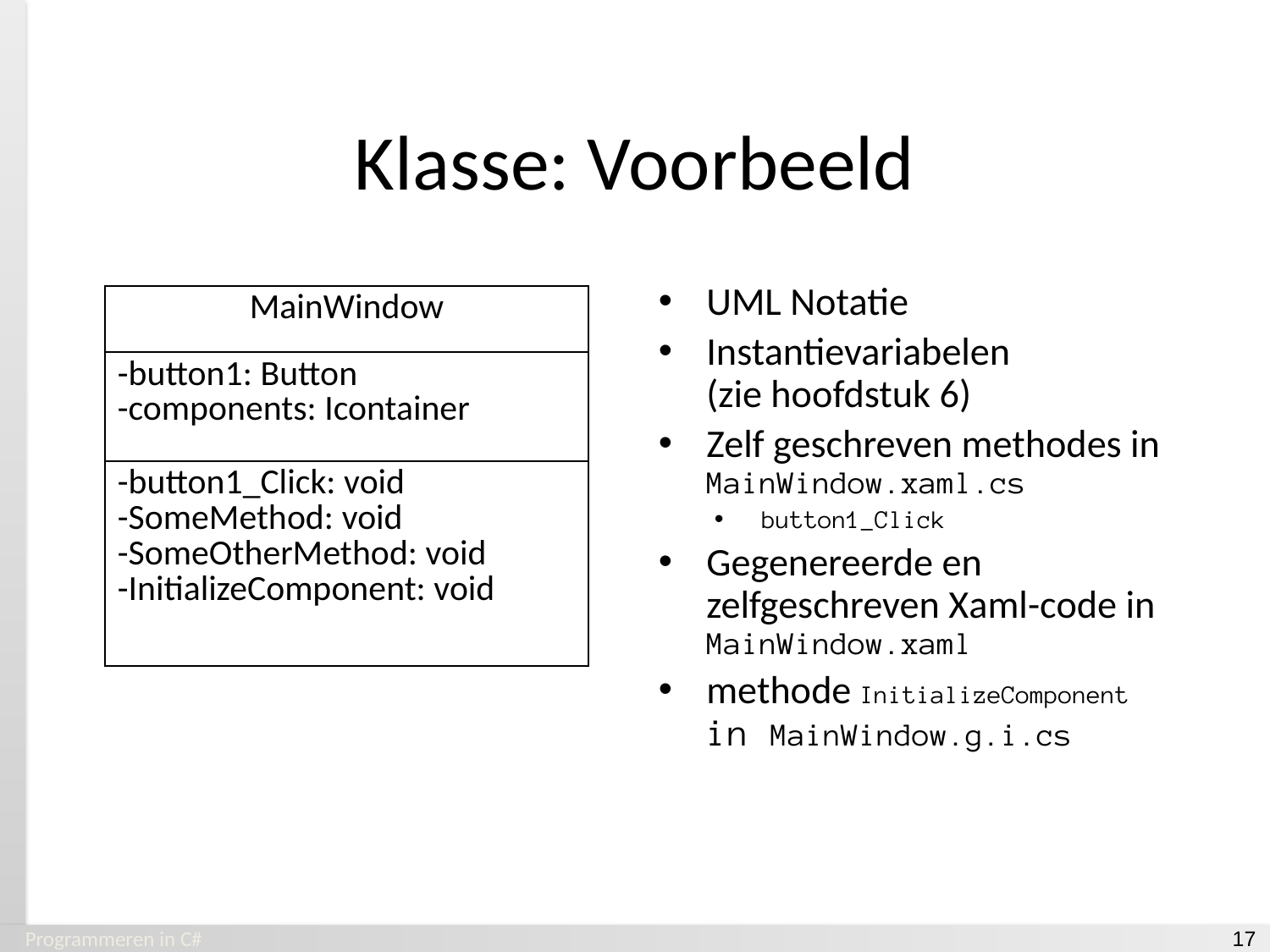

# Klasse: Voorbeeld

UML Notatie
Instantievariabelen
(zie hoofdstuk 6)
Zelf geschreven methodes in MainWindow.xaml.cs
button1_Click
Gegenereerde en zelfgeschreven Xaml-code in MainWindow.xaml
methode InitializeComponent in MainWindow.g.i.cs

| MainWindow |
| --- |
| -button1: Button -components: Icontainer |
| -button1\_Click: void -SomeMethod: void -SomeOtherMethod: void -InitializeComponent: void |
Programmeren in C#
17